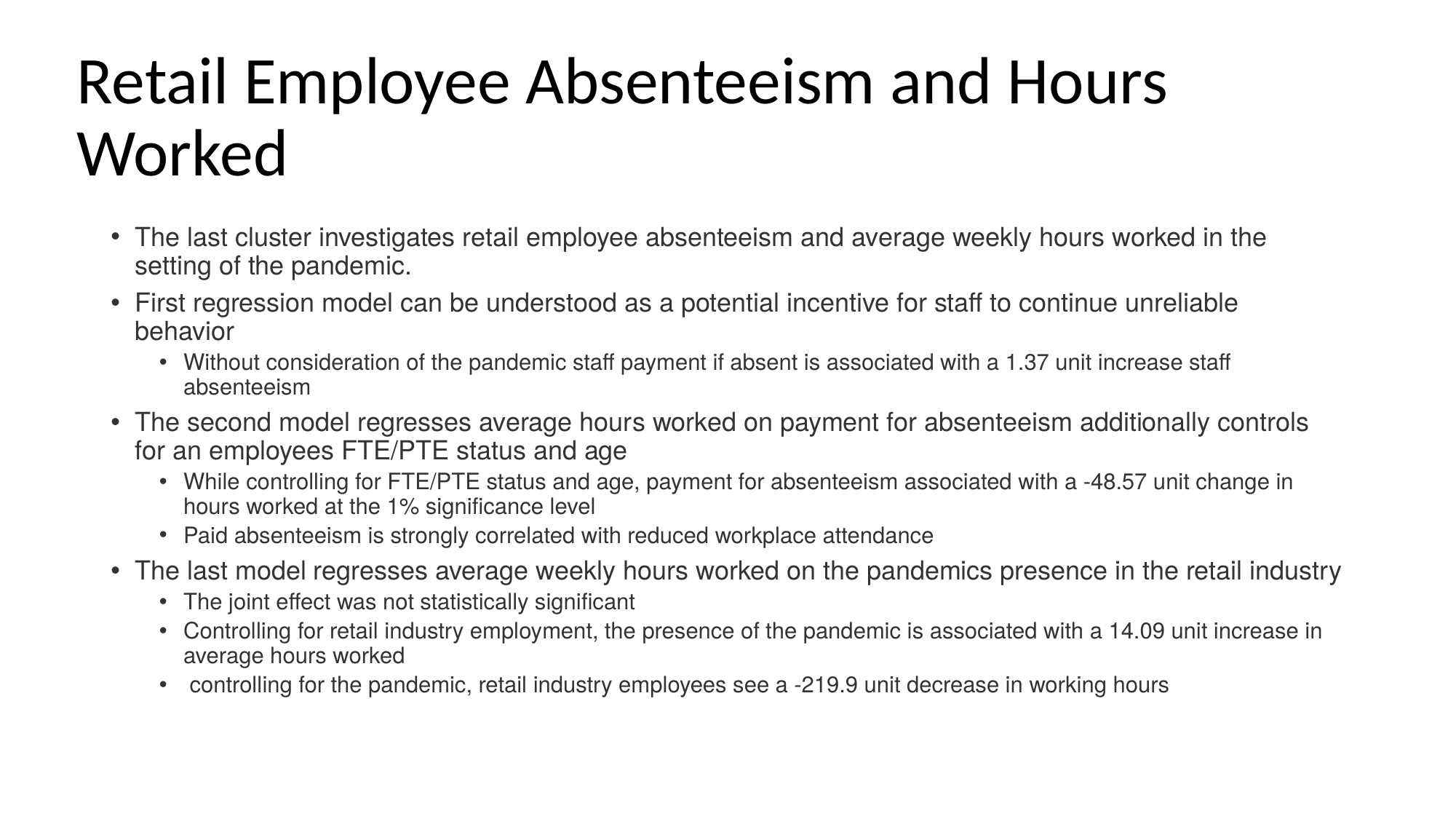

# Retail Employee Absenteeism and Hours Worked
The last cluster investigates retail employee absenteeism and average weekly hours worked in the setting of the pandemic.
First regression model can be understood as a potential incentive for staff to continue unreliable behavior
Without consideration of the pandemic staff payment if absent is associated with a 1.37 unit increase staff absenteeism
The second model regresses average hours worked on payment for absenteeism additionally controls for an employees FTE/PTE status and age
While controlling for FTE/PTE status and age, payment for absenteeism associated with a -48.57 unit change in hours worked at the 1% significance level
Paid absenteeism is strongly correlated with reduced workplace attendance
The last model regresses average weekly hours worked on the pandemics presence in the retail industry
The joint effect was not statistically significant
Controlling for retail industry employment, the presence of the pandemic is associated with a 14.09 unit increase in average hours worked
 controlling for the pandemic, retail industry employees see a -219.9 unit decrease in working hours